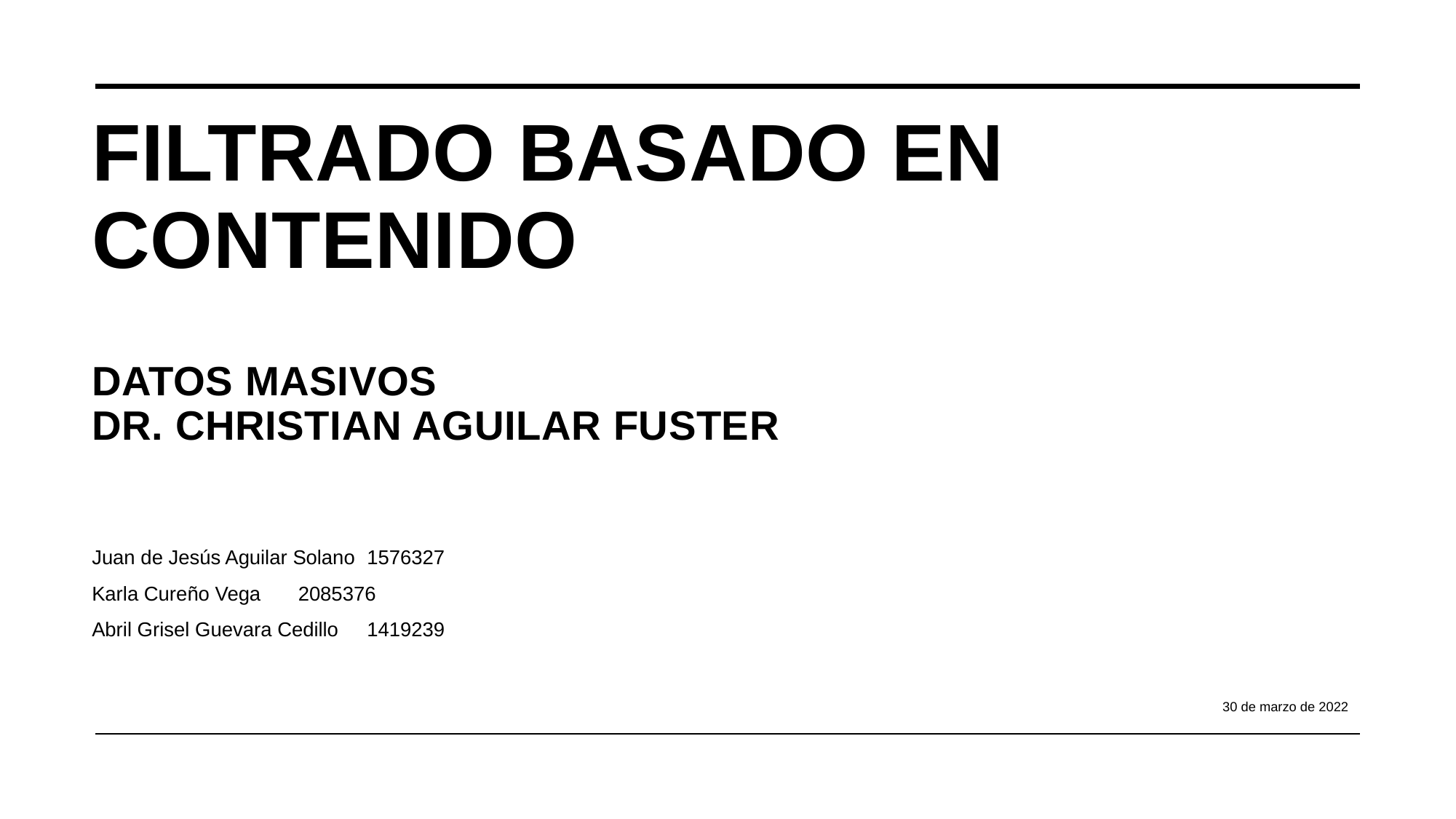

# Filtrado basado en contenido datos masivos Dr. CHRISTIAN AGUILAR FUSTER
Juan de Jesús Aguilar Solano		1576327
Karla Cureño Vega 			2085376
Abril Grisel Guevara Cedillo		1419239

30 de marzo de 2022